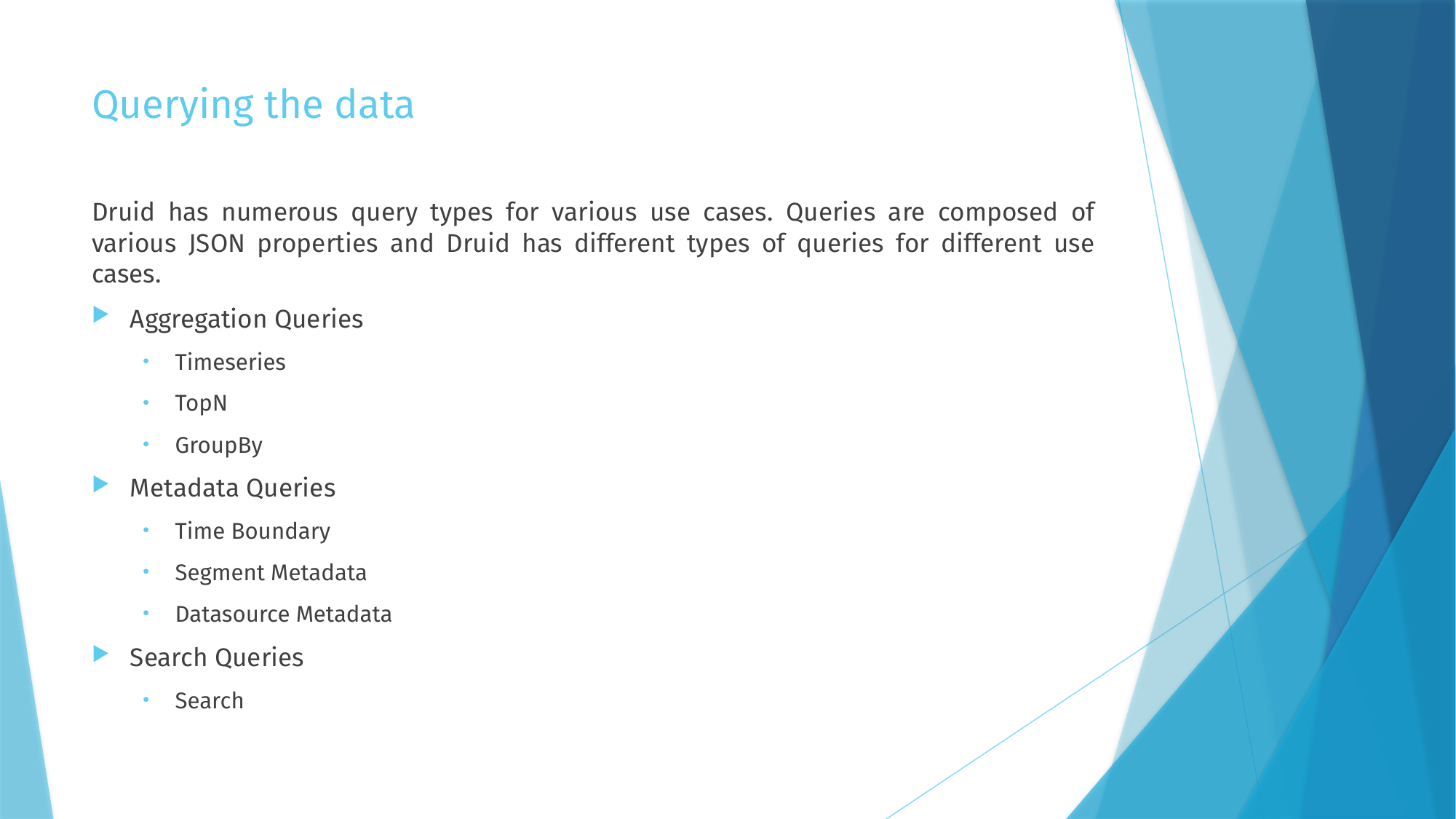

# Querying the data

Druid has numerous query types for various use cases. Queries are composed of various JSON properties and Druid has different types of queries for different use cases.
Aggregation Queries
Timeseries
TopN
GroupBy
Metadata Queries
Time Boundary
Segment Metadata
Datasource Metadata
Search Queries
Search